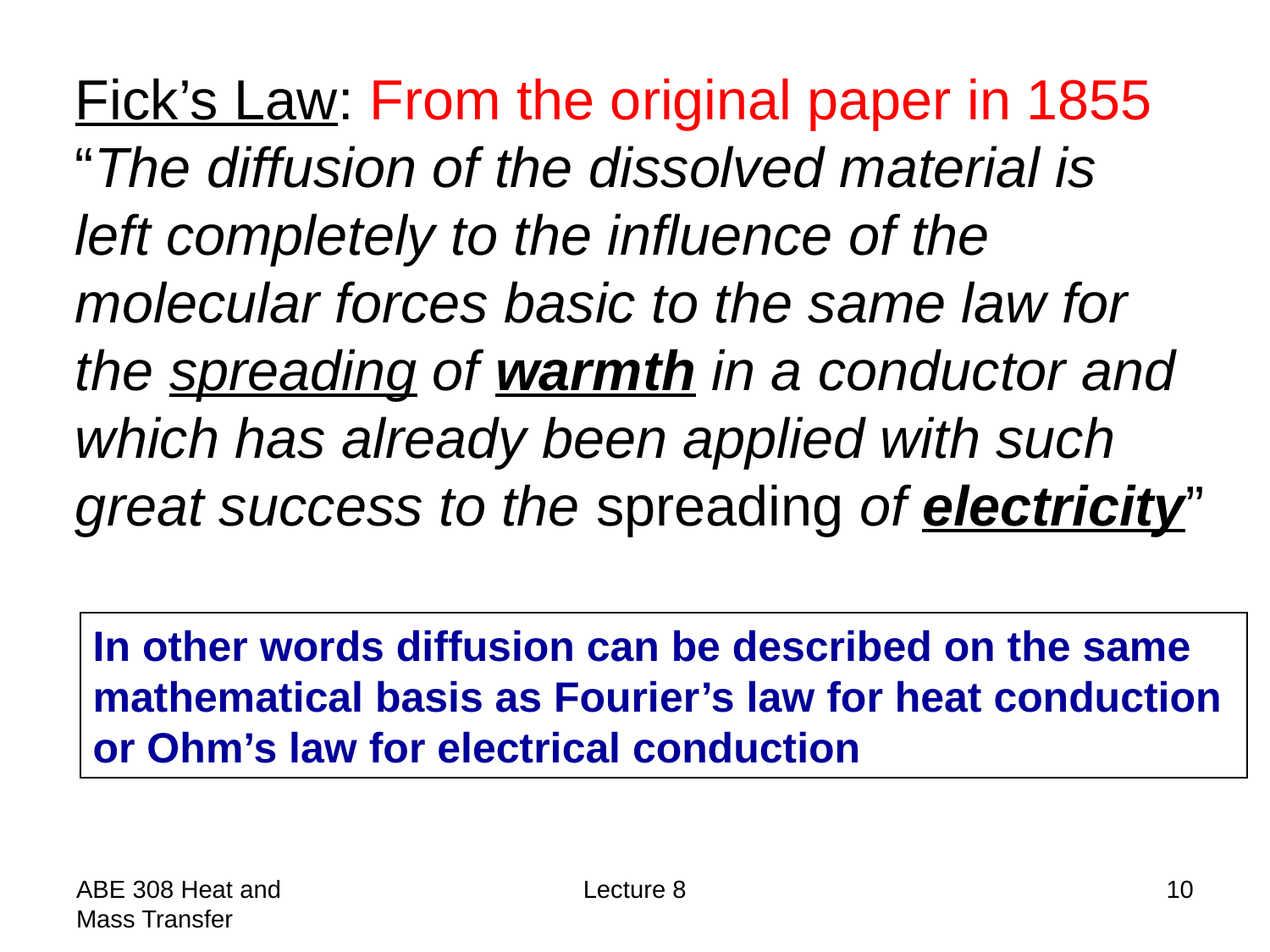

Fick’s Law: From the original paper in 1855
“The diffusion of the dissolved material is
left completely to the influence of the
molecular forces basic to the same law for
the spreading of warmth in a conductor and
which has already been applied with such
great success to the spreading of electricity”

In other words diffusion can be described on the same
mathematical basis as Fourier’s law for heat conduction
or Ohm’s law for electrical conduction
ABE 308 Heat and Mass Transfer
Lecture 8
10